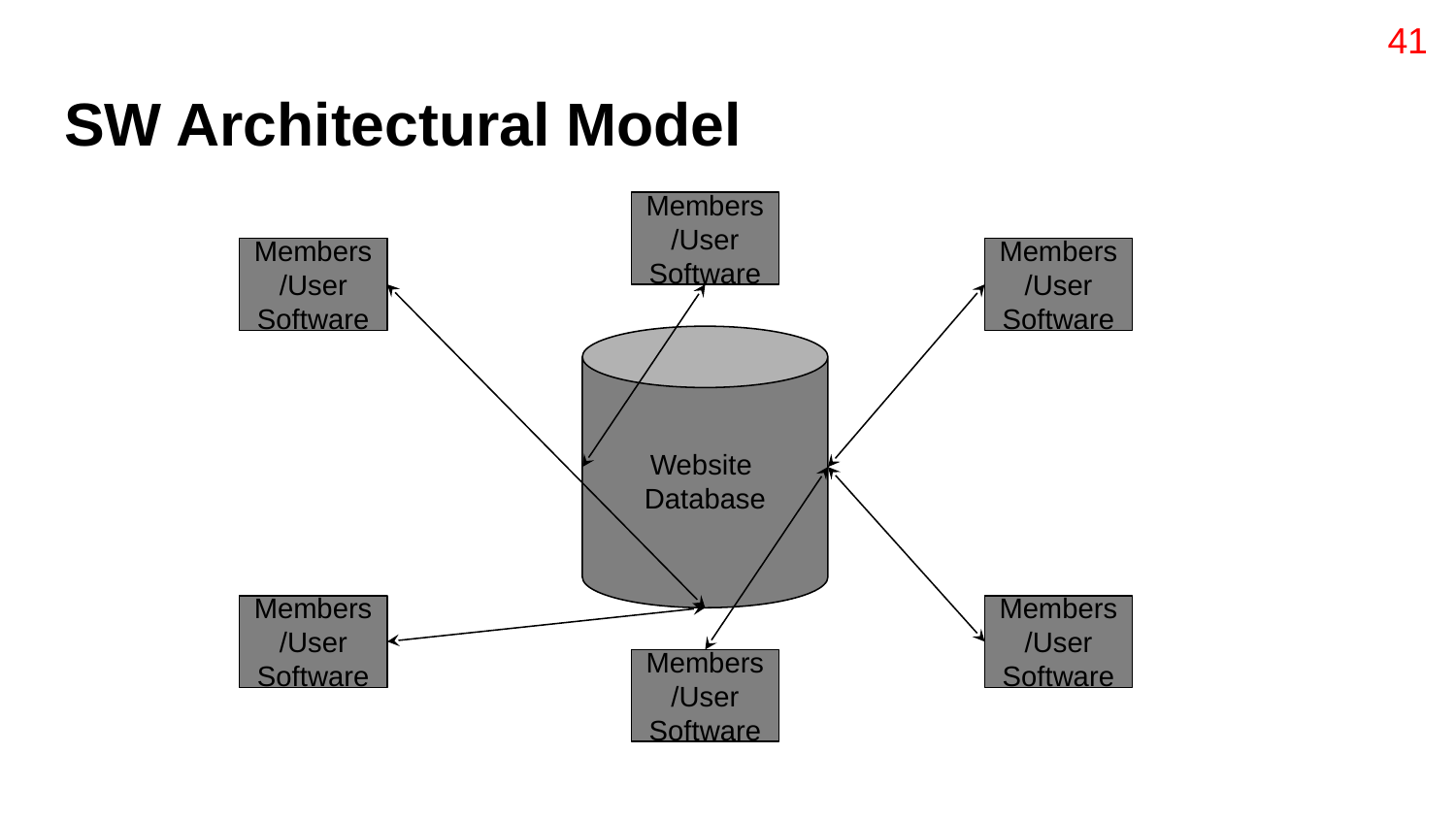

41
# SW Architectural Model
Members/User
Software
Members/User
Software
Members/User
Software

Website
Database
Members/User
Software
Members/User
Software
Members/User
Software